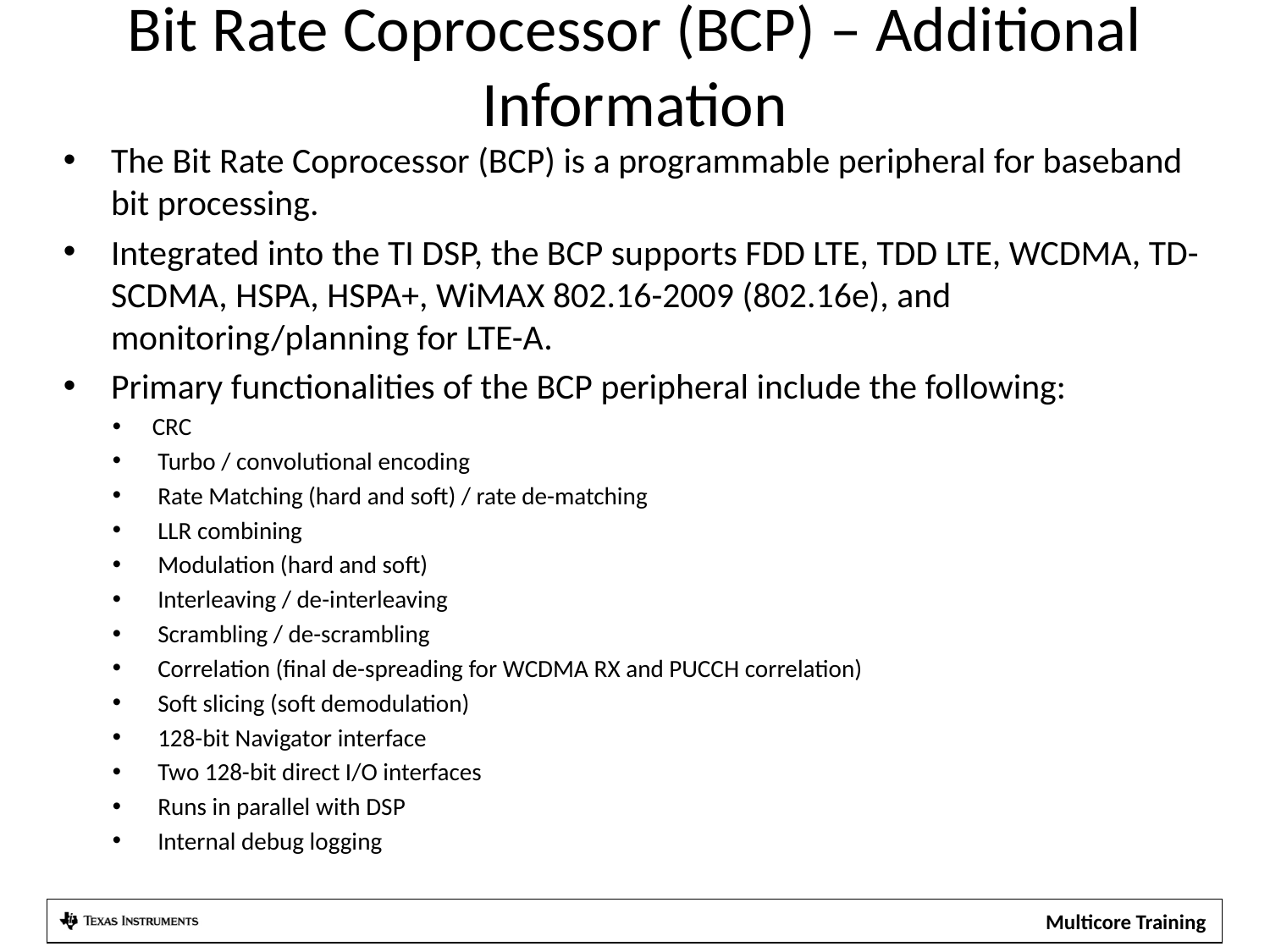

Bit Rate Coprocessor (BCP) – Additional Information
The Bit Rate Coprocessor (BCP) is a programmable peripheral for baseband bit processing.
Integrated into the TI DSP, the BCP supports FDD LTE, TDD LTE, WCDMA, TD-SCDMA, HSPA, HSPA+, WiMAX 802.16-2009 (802.16e), and monitoring/planning for LTE-A.
Primary functionalities of the BCP peripheral include the following:
CRC
 Turbo / convolutional encoding
 Rate Matching (hard and soft) / rate de-matching
 LLR combining
 Modulation (hard and soft)
 Interleaving / de-interleaving
 Scrambling / de-scrambling
 Correlation (final de-spreading for WCDMA RX and PUCCH correlation)
 Soft slicing (soft demodulation)
 128-bit Navigator interface
 Two 128-bit direct I/O interfaces
 Runs in parallel with DSP
 Internal debug logging